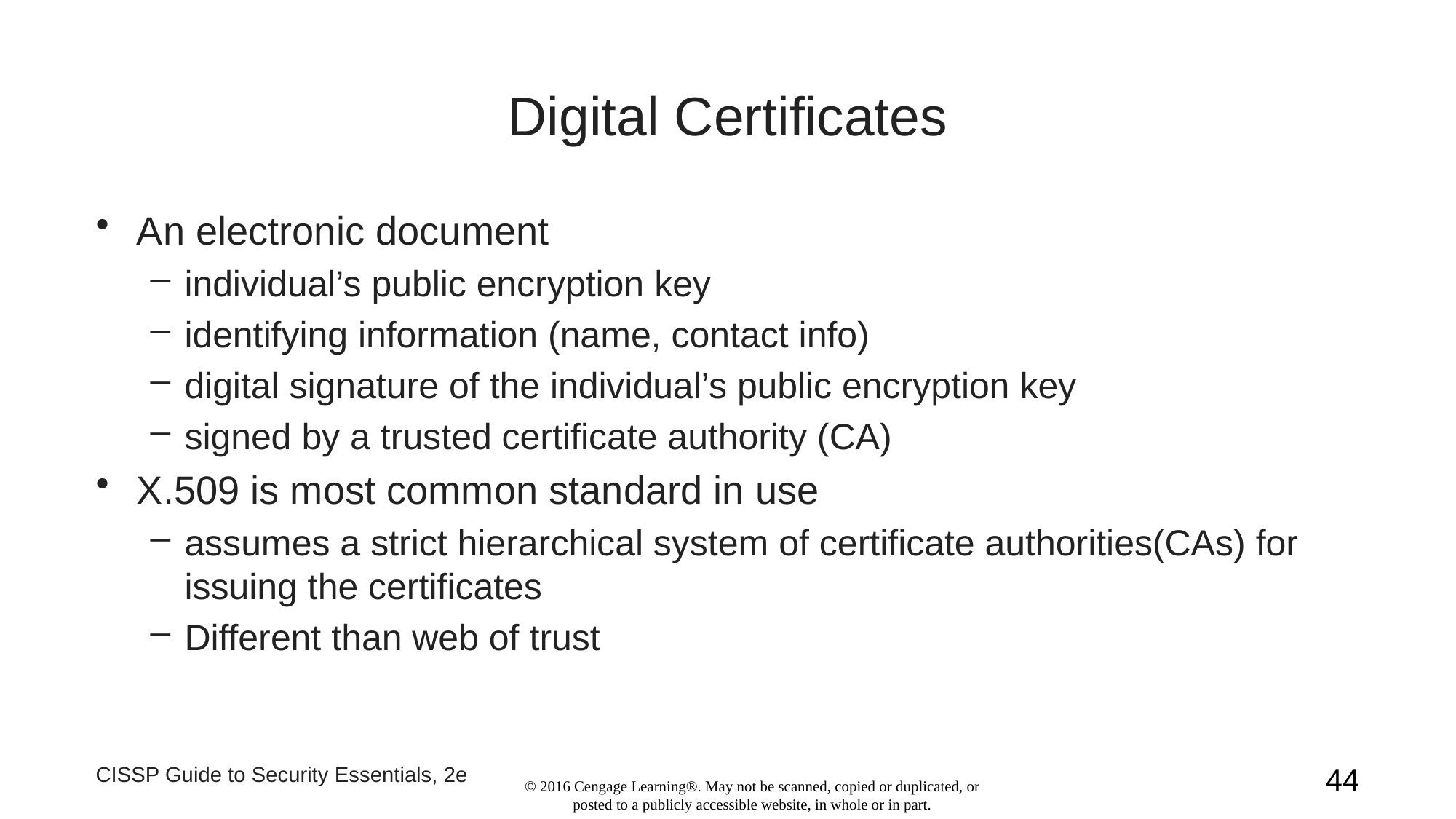

# Digital Certificates
An electronic document
individual’s public encryption key
identifying information (name, contact info)
digital signature of the individual’s public encryption key
signed by a trusted certificate authority (CA)
X.509 is most common standard in use
assumes a strict hierarchical system of certificate authorities(CAs) for issuing the certificates
Different than web of trust
CISSP Guide to Security Essentials, 2e
44
© 2016 Cengage Learning®. May not be scanned, copied or duplicated, or posted to a publicly accessible website, in whole or in part.